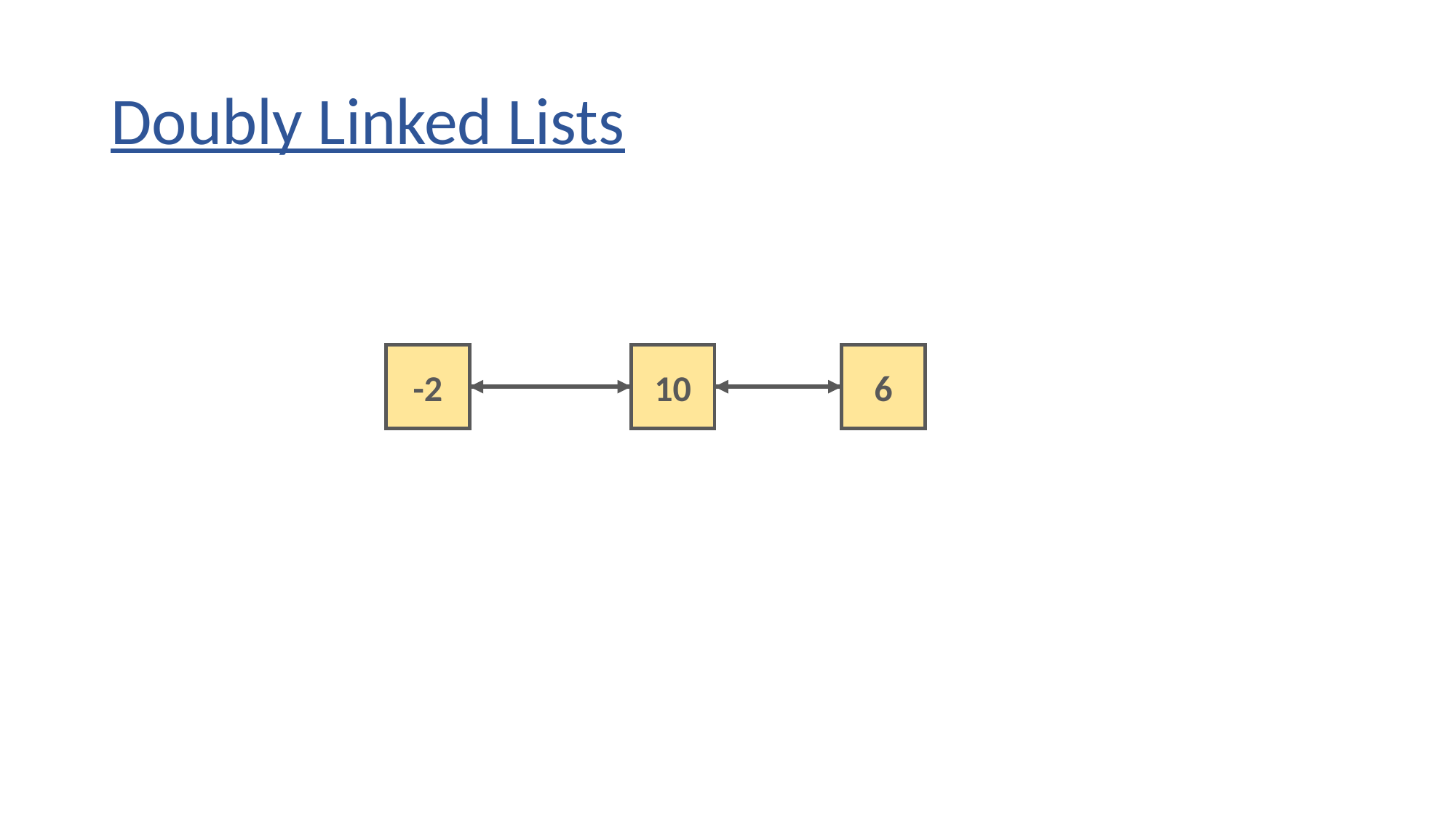

# Doubly Linked Lists
-2
10
6